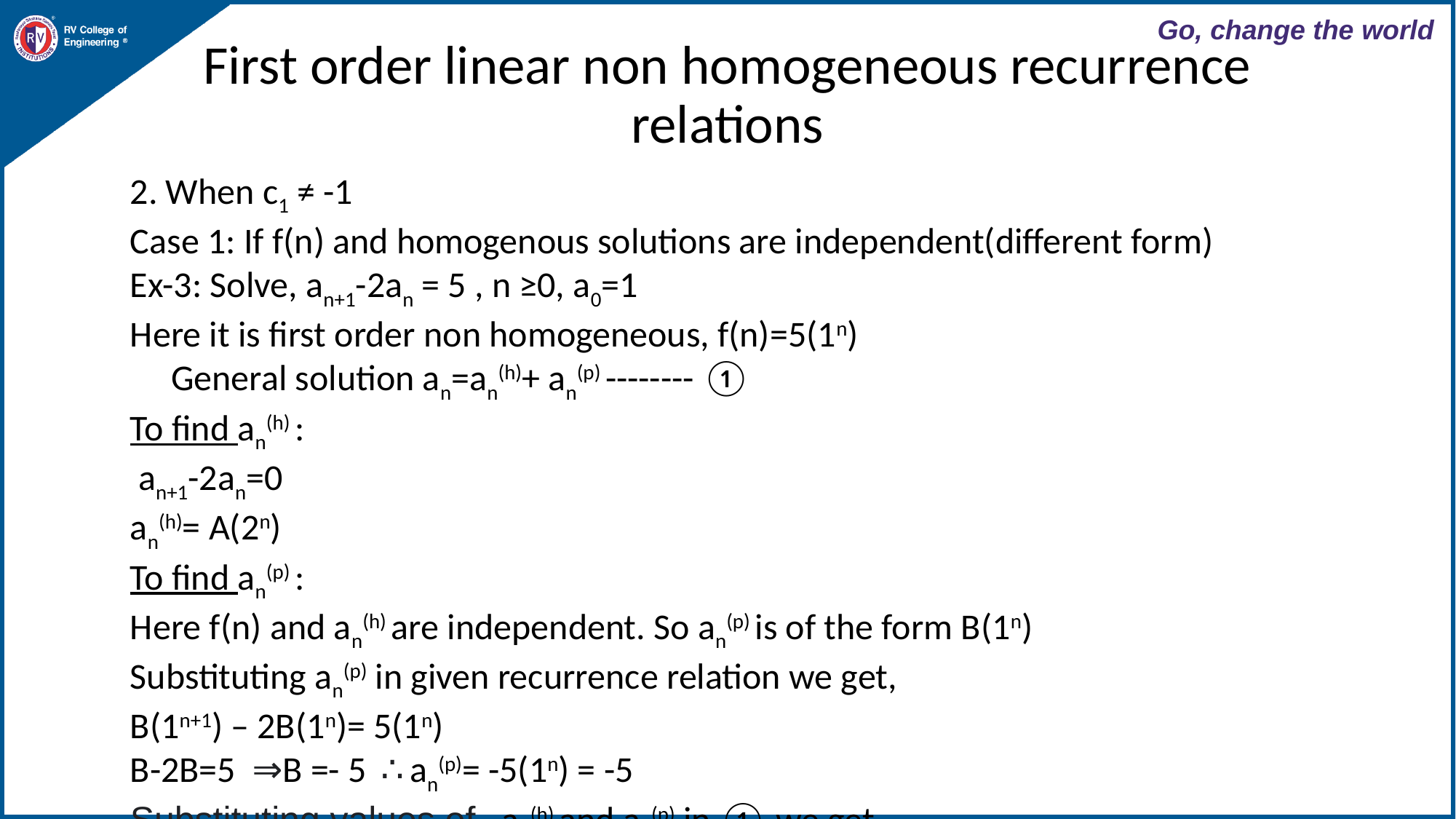

# First order linear non homogeneous recurrence relations
2. When c1 ≠ -1
Case 1: If f(n) and homogenous solutions are independent(different form)
Ex-3: Solve, an+1-2an = 5 , n ≥0, a0=1
Here it is first order non homogeneous, f(n)=5(1n)
     General solution an=an(h)+ an(p) -------- ①
To find an(h) :
 an+1-2an=0
an(h)= A(2n)
To find an(p) :
Here f(n) and an(h) are independent. So an(p) is of the form B(1n)
Substituting an(p) in given recurrence relation we get,
B(1n+1) – 2B(1n)= 5(1n)
B-2B=5  ⇒B =- 5   ∴ an(p)= -5(1n) = -5
Substituting values of   an(h) and an(p) in ① we get,